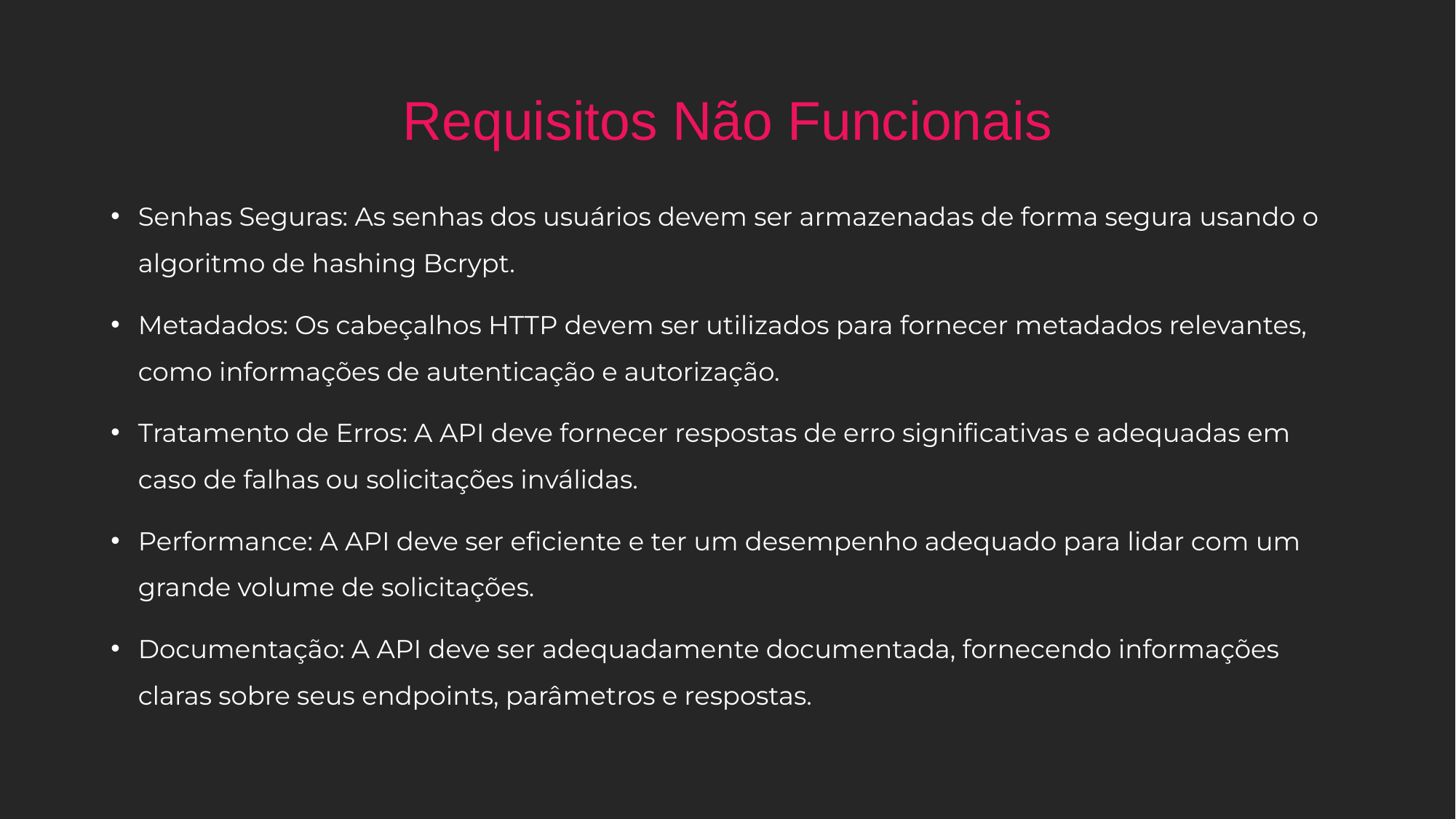

# Requisitos Não Funcionais
Senhas Seguras: As senhas dos usuários devem ser armazenadas de forma segura usando o algoritmo de hashing Bcrypt.
Metadados: Os cabeçalhos HTTP devem ser utilizados para fornecer metadados relevantes, como informações de autenticação e autorização.
Tratamento de Erros: A API deve fornecer respostas de erro significativas e adequadas em caso de falhas ou solicitações inválidas.
Performance: A API deve ser eficiente e ter um desempenho adequado para lidar com um grande volume de solicitações.
Documentação: A API deve ser adequadamente documentada, fornecendo informações claras sobre seus endpoints, parâmetros e respostas.